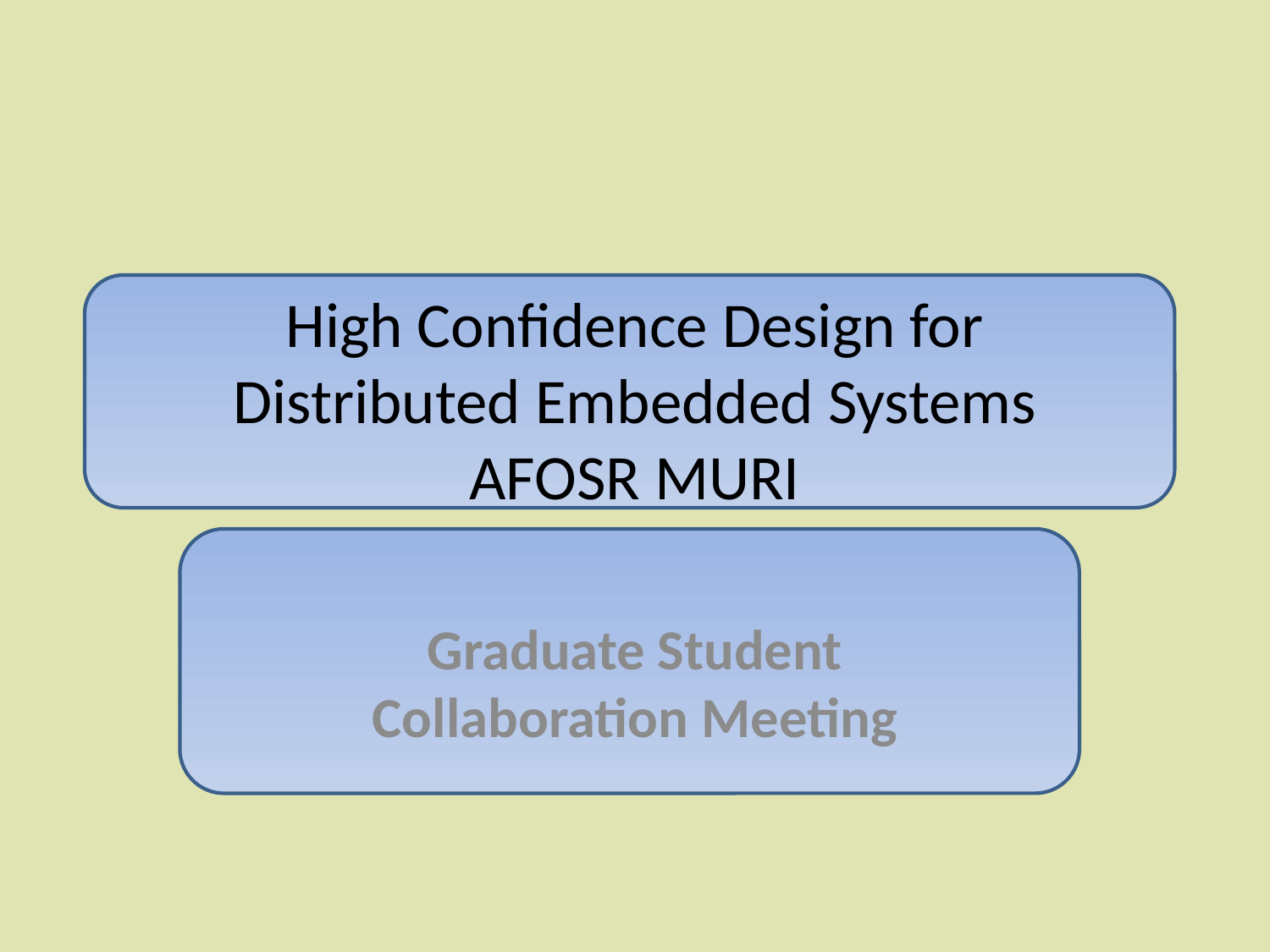

# High Confidence Design for Distributed Embedded Systems AFOSR MURI

Graduate Student
Collaboration Meeting